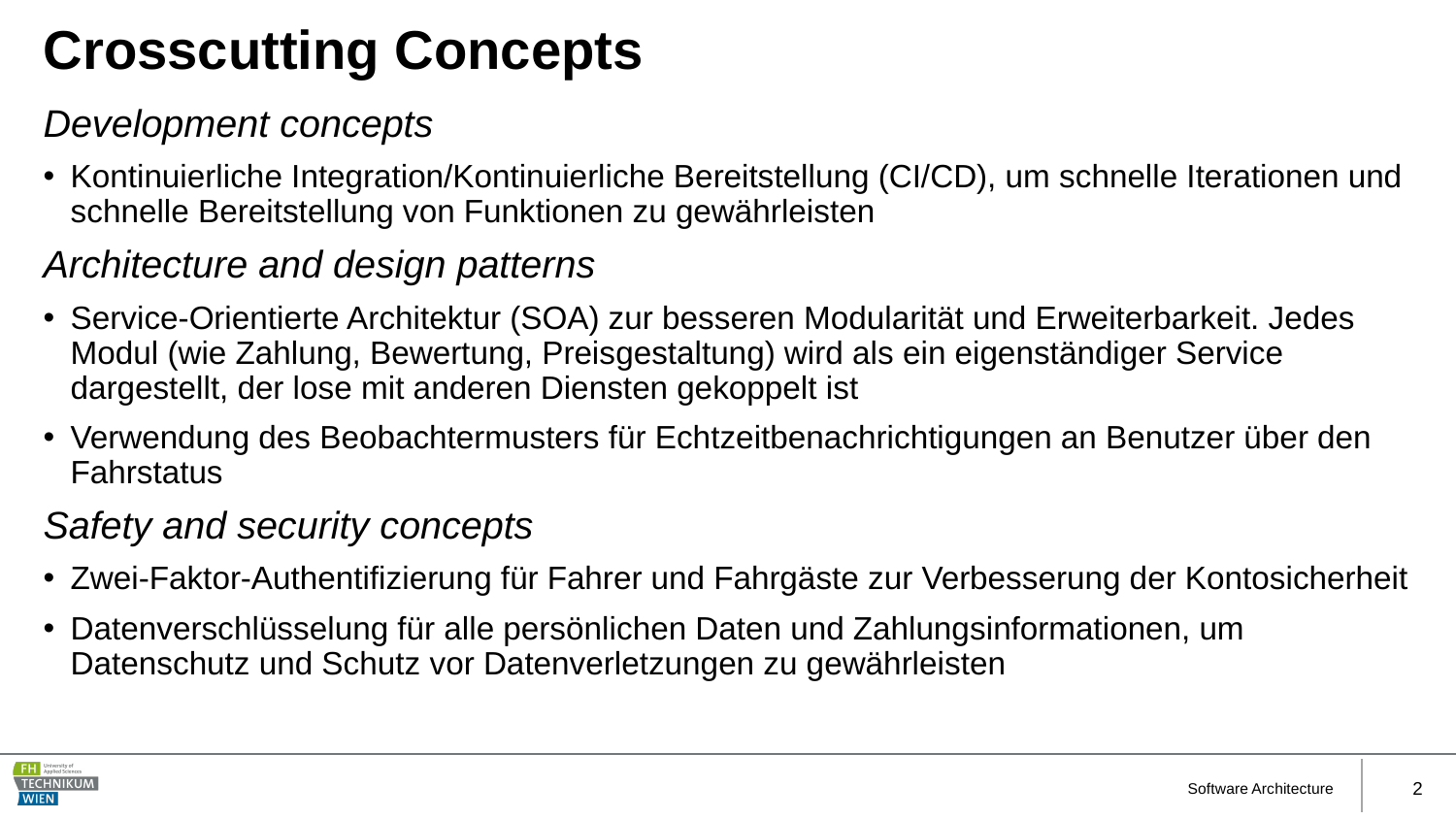

# Crosscutting Concepts
Development concepts
Kontinuierliche Integration/Kontinuierliche Bereitstellung (CI/CD), um schnelle Iterationen und schnelle Bereitstellung von Funktionen zu gewährleisten
Architecture and design patterns
Service-Orientierte Architektur (SOA) zur besseren Modularität und Erweiterbarkeit. Jedes Modul (wie Zahlung, Bewertung, Preisgestaltung) wird als ein eigenständiger Service dargestellt, der lose mit anderen Diensten gekoppelt ist
Verwendung des Beobachtermusters für Echtzeitbenachrichtigungen an Benutzer über den Fahrstatus
Safety and security concepts
Zwei-Faktor-Authentifizierung für Fahrer und Fahrgäste zur Verbesserung der Kontosicherheit
Datenverschlüsselung für alle persönlichen Daten und Zahlungsinformationen, um Datenschutz und Schutz vor Datenverletzungen zu gewährleisten
Software Architecture
2